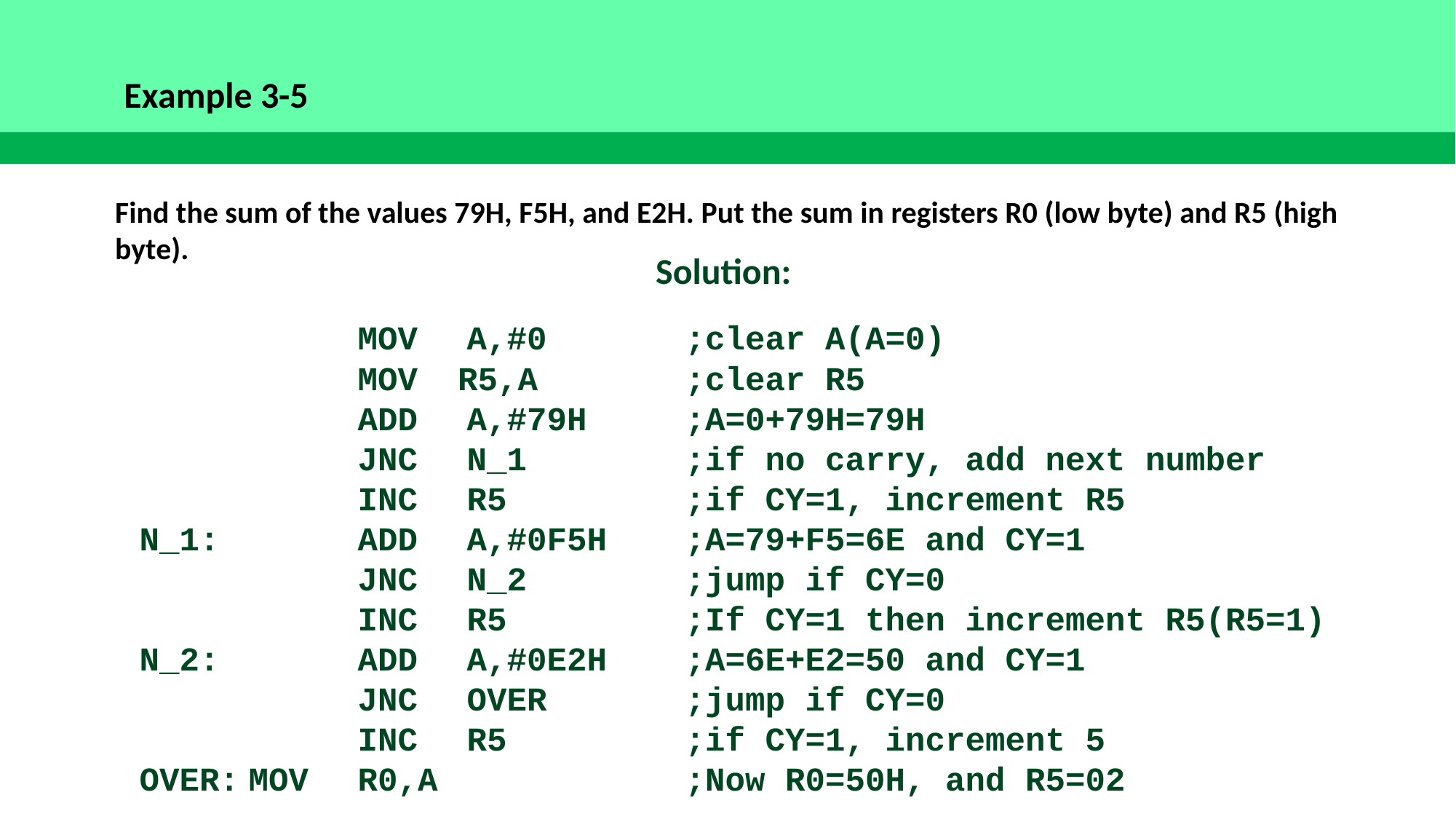

Example 3-5
Find the sum of the values 79H, F5H, and E2H. Put the sum in registers R0 (low byte) and R5 (high byte).
Solution:
		MOV 	A,#0		;clear A(A=0)
		MOV  R5,A		;clear R5
		ADD	A,#79H	;A=0+79H=79H
		JNC	N_1		;if no carry, add next number
		INC	R5		;if CY=1, increment R5
N_1:		ADD 	A,#0F5H	;A=79+F5=6E and CY=1
		JNC	N_2		;jump if CY=0
		INC	R5		;If CY=1 then increment R5(R5=1)
N_2:		ADD	A,#0E2H	;A=6E+E2=50 and CY=1
		JNC	OVER		;jump if CY=0
		INC	R5		;if CY=1, increment 5
OVER:	MOV	R0,A			;Now R0=50H, and R5=02